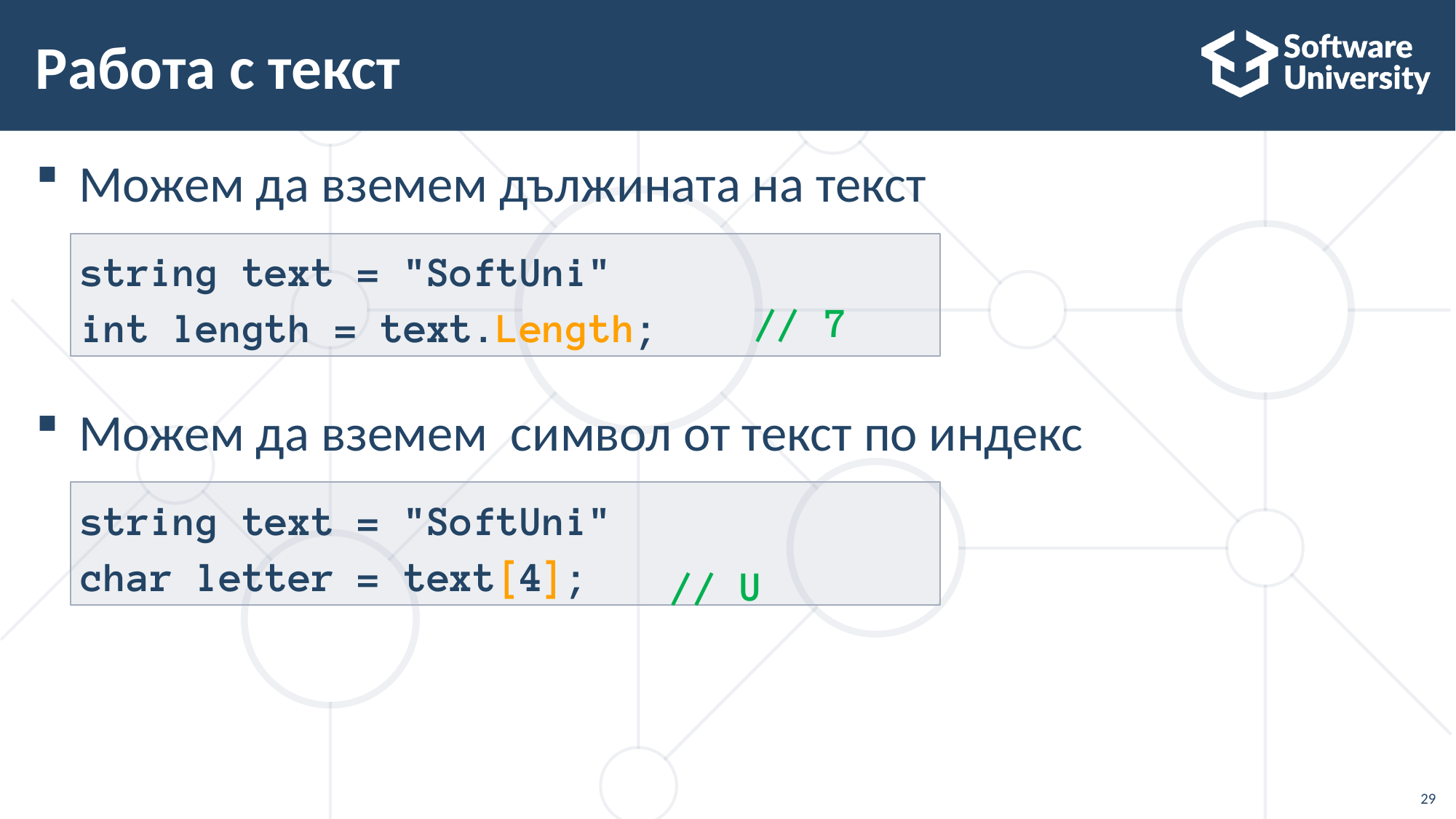

Работа с текст
# Можем да вземем дължината на текст

Можем да вземем  символ от текст по индекс

string text = "SoftUni"
int length = text.Length;
// 7
string text = "SoftUni"
char letter = text[4];
// U
29